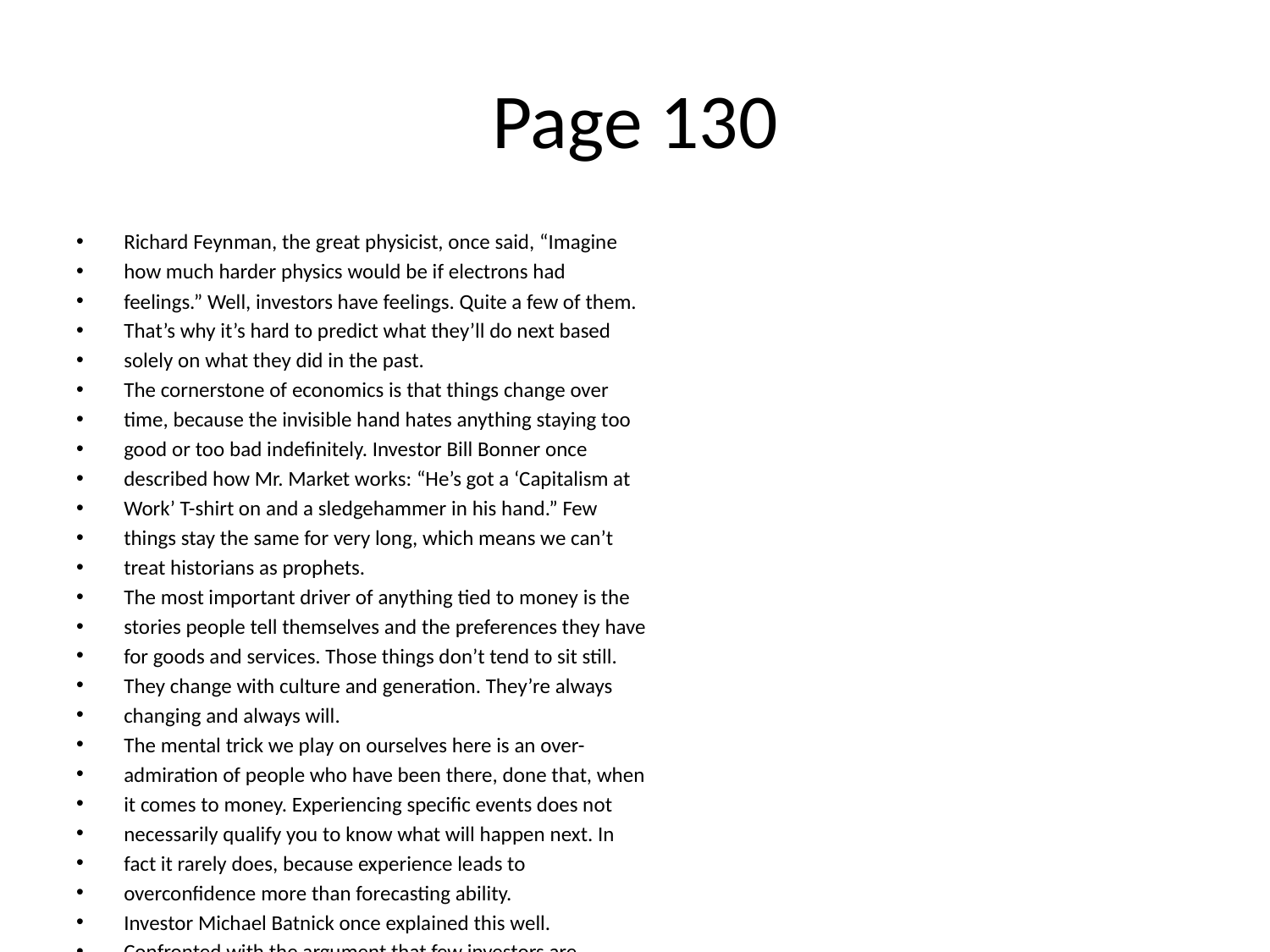

# Page 130
Richard Feynman, the great physicist, once said, “Imagine
how much harder physics would be if electrons had
feelings.” Well, investors have feelings. Quite a few of them.
That’s why it’s hard to predict what they’ll do next based
solely on what they did in the past.
The cornerstone of economics is that things change over
time, because the invisible hand hates anything staying too
good or too bad indeﬁnitely. Investor Bill Bonner once
described how Mr. Market works: “He’s got a ‘Capitalism at
Work’ T-shirt on and a sledgehammer in his hand.” Few
things stay the same for very long, which means we can’t
treat historians as prophets.
The most important driver of anything tied to money is the
stories people tell themselves and the preferences they have
for goods and services. Those things don’t tend to sit still.
They change with culture and generation. They’re always
changing and always will.
The mental trick we play on ourselves here is an over-
admiration of people who have been there, done that, when
it comes to money. Experiencing speciﬁc events does not
necessarily qualify you to know what will happen next. In
fact it rarely does, because experience leads to
overconﬁdence more than forecasting ability.
Investor Michael Batnick once explained this well.
Confronted with the argument that few investors are
prepared for rising interest rates because they’ve never
experienced them—the last big period of rising interest
rates occurred almost 40 years ago—he argued that it didn’t
matter, because experiencing or even studying what
happened in the past might not serve as any guide to what
will happen when rates rise in the future: